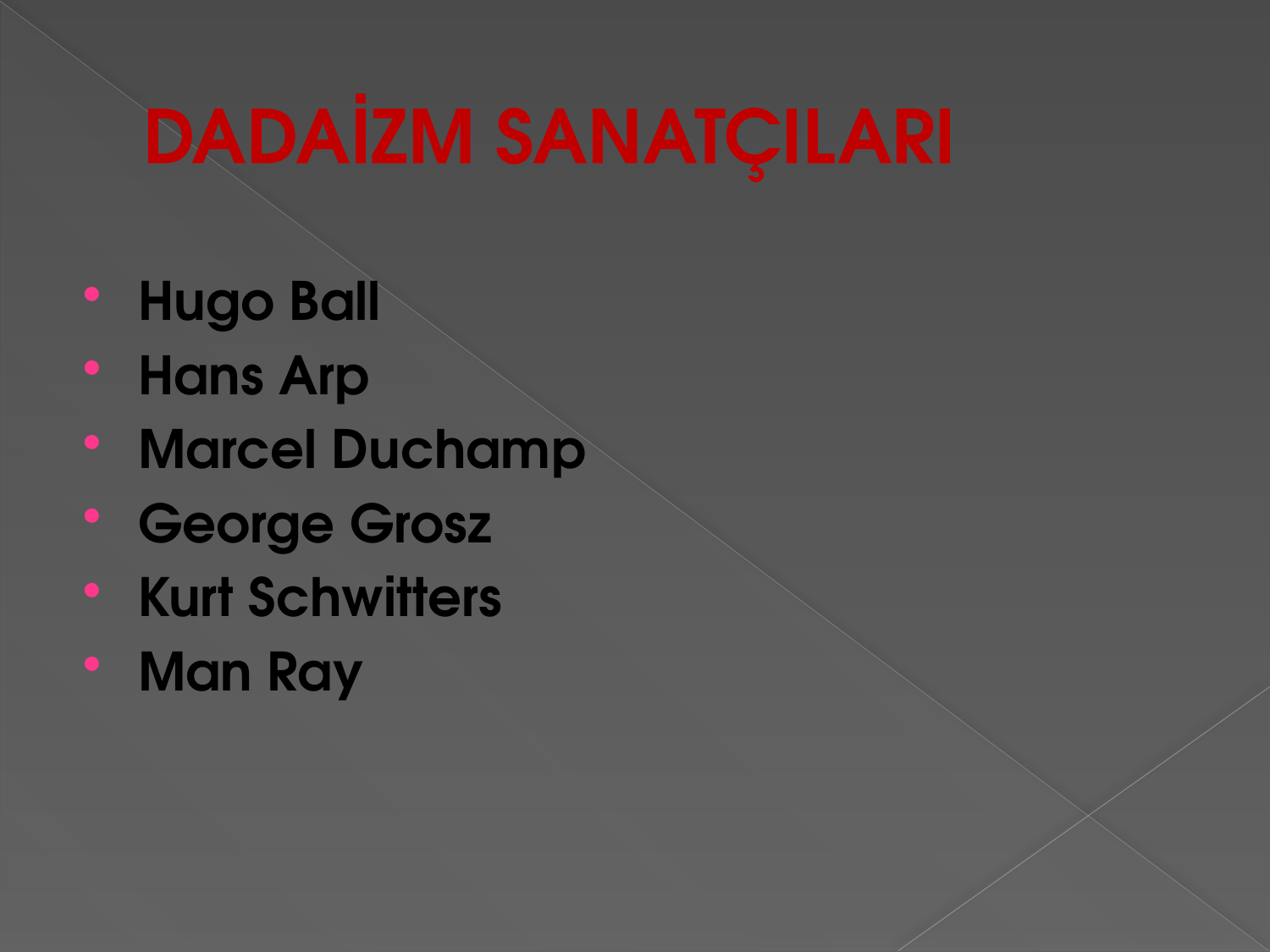

# DADAİZM SANATÇILARI
Hugo Ball
Hans Arp
Marcel Duchamp
George Grosz
Kurt Schwitters
Man Ray